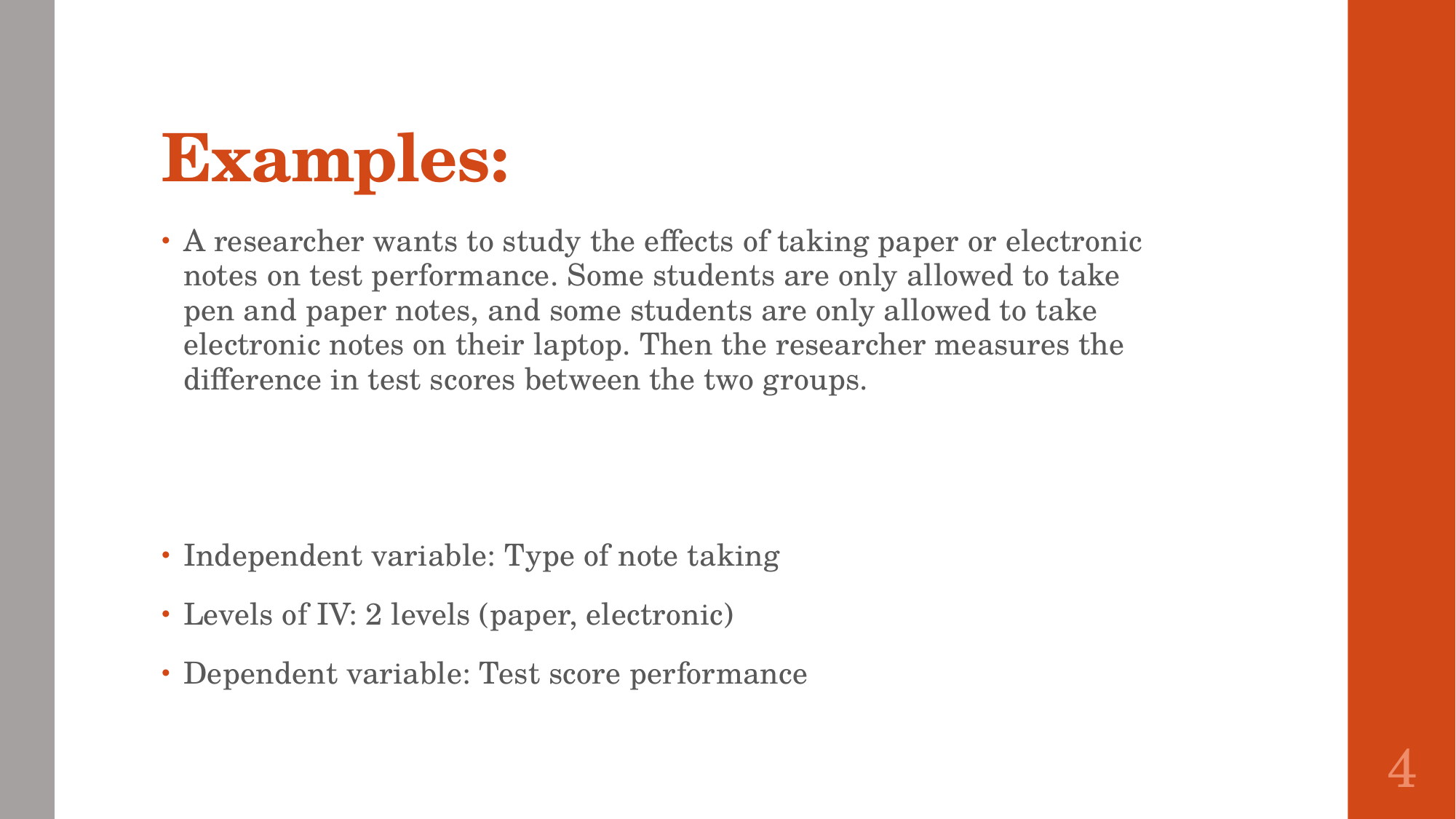

# Examples:
A researcher wants to study the effects of taking paper or electronic notes on test performance. Some students are only allowed to take pen and paper notes, and some students are only allowed to take electronic notes on their laptop. Then the researcher measures the difference in test scores between the two groups.

Independent variable: Type of note taking
Levels of IV: 2 levels (paper, electronic)
Dependent variable: Test score performance
4